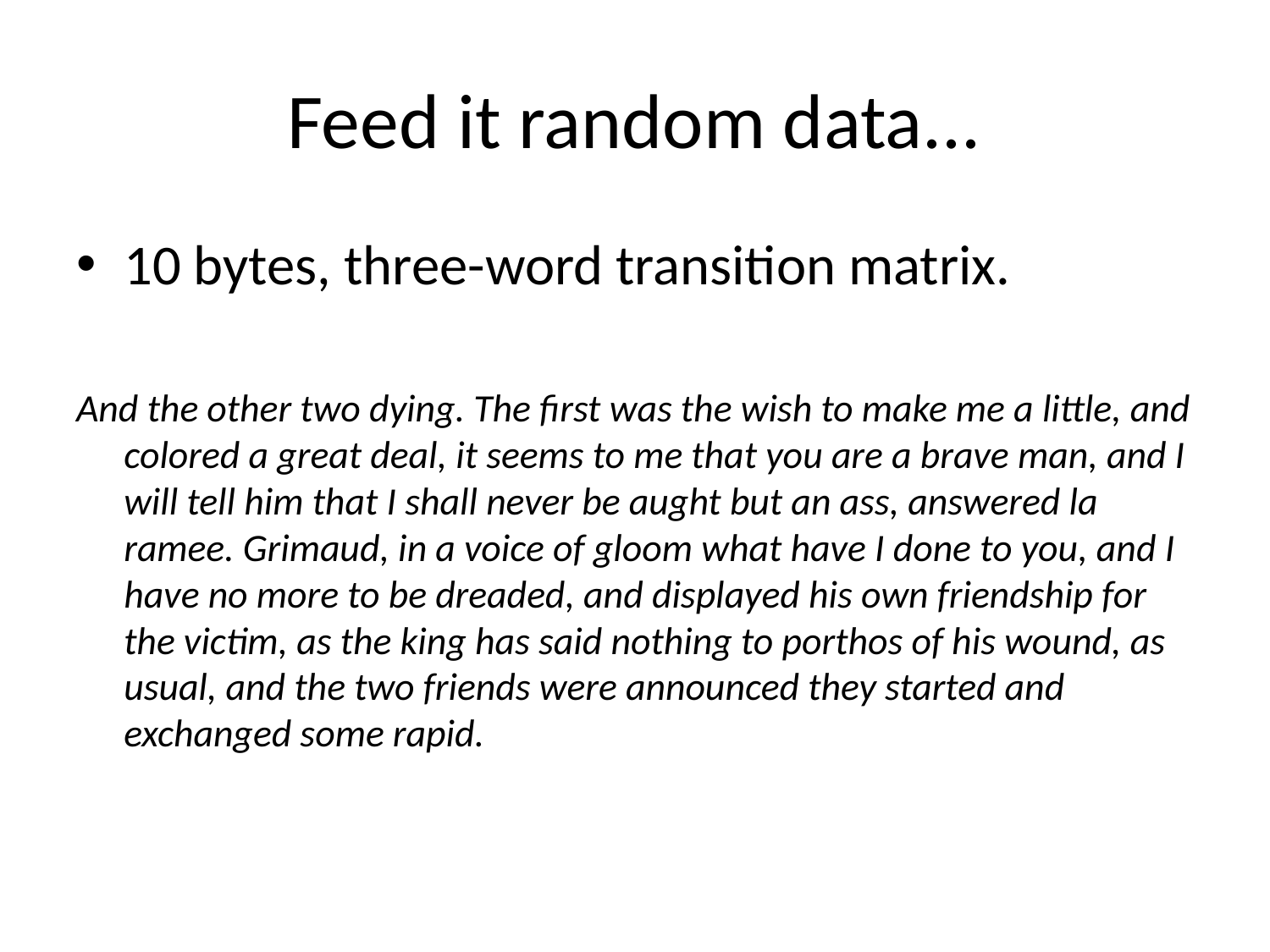

# Feed it random data...
10 bytes, three-word transition matrix.

And the other two dying. The first was the wish to make me a little, and colored a great deal, it seems to me that you are a brave man, and I will tell him that I shall never be aught but an ass, answered la ramee. Grimaud, in a voice of gloom what have I done to you, and I have no more to be dreaded, and displayed his own friendship for the victim, as the king has said nothing to porthos of his wound, as usual, and the two friends were announced they started and exchanged some rapid.